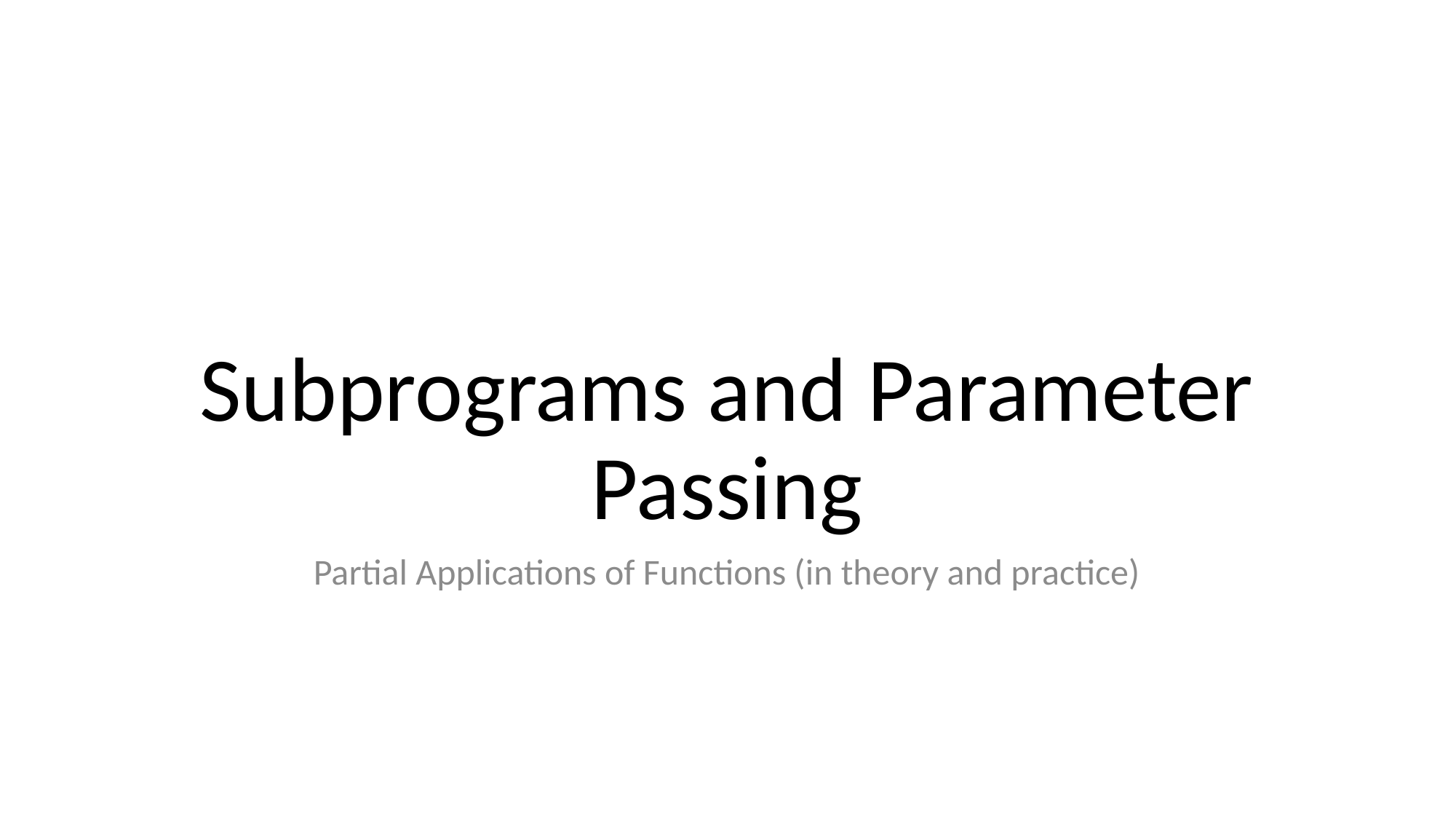

# Subprograms and Parameter Passing
Partial Applications of Functions (in theory and practice)